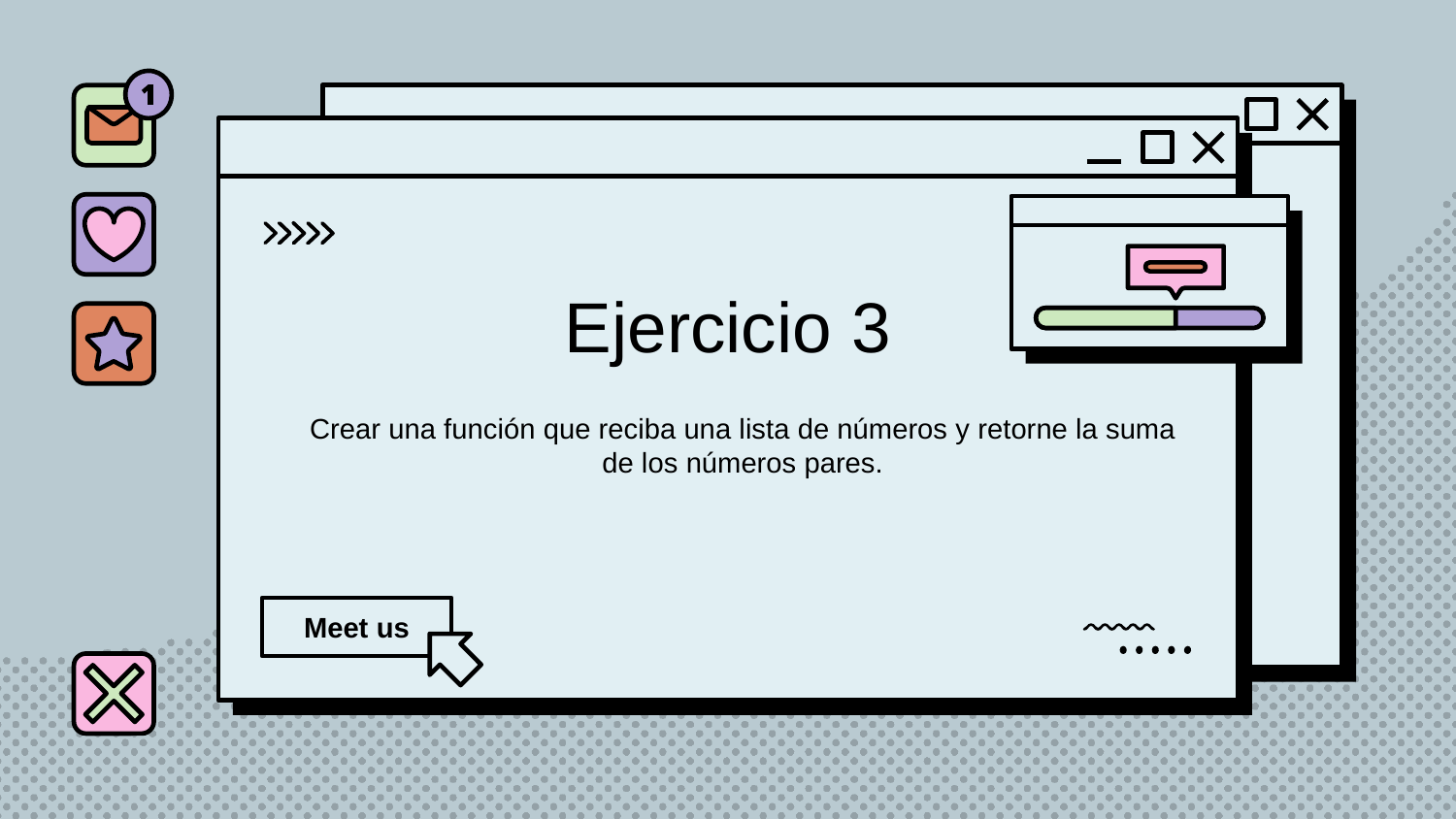

# Ejercicio 3

Crear una función que reciba una lista de números y retorne la suma de los números pares.
Meet us